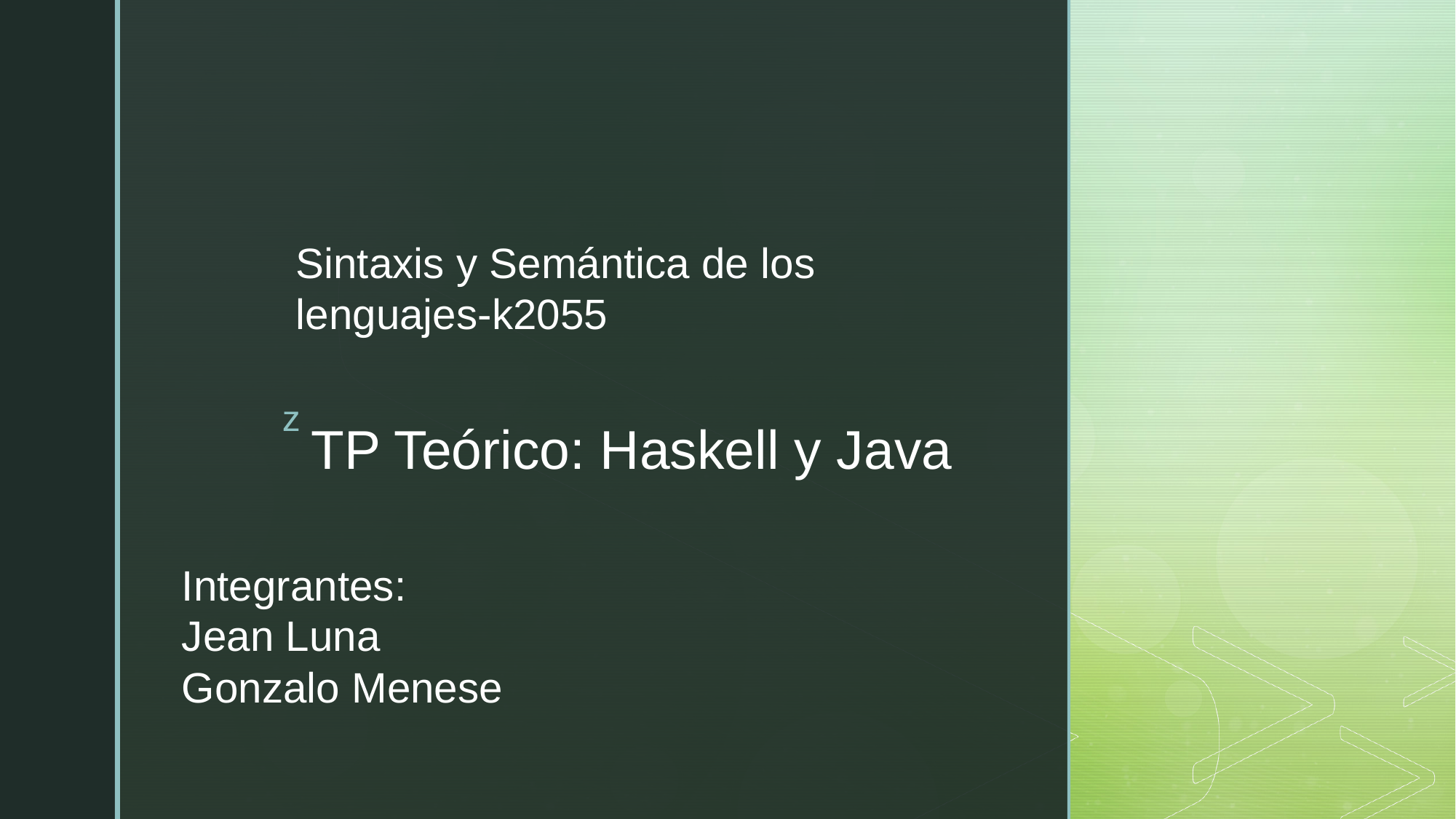

Sintaxis y Semántica de los lenguajes-k2055
 TP Teórico: Haskell y Java

Integrantes:
Jean Luna
Gonzalo Menese